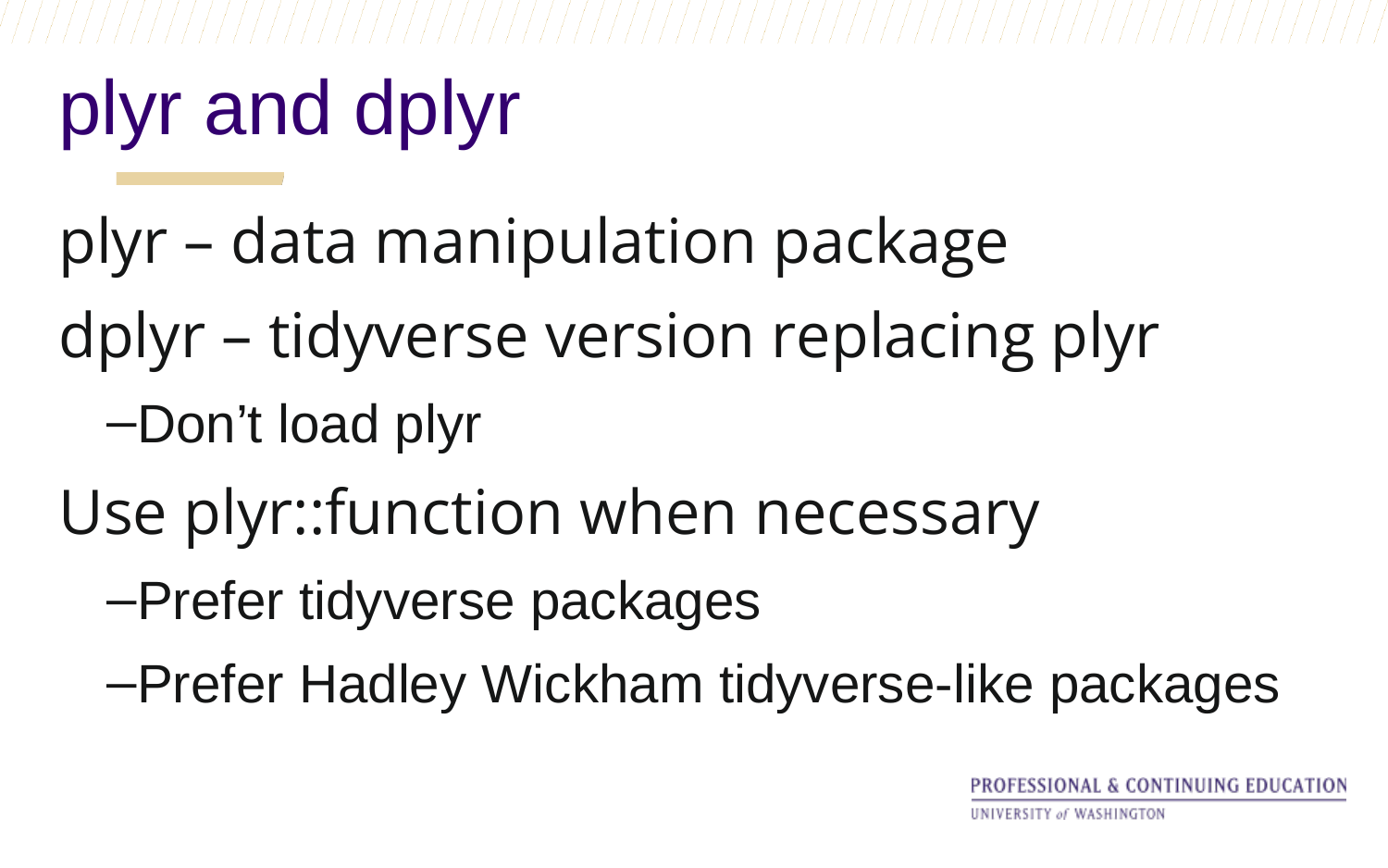

plyr and dplyr
plyr – data manipulation package
dplyr – tidyverse version replacing plyr
Don’t load plyr
Use plyr::function when necessary
Prefer tidyverse packages
Prefer Hadley Wickham tidyverse-like packages